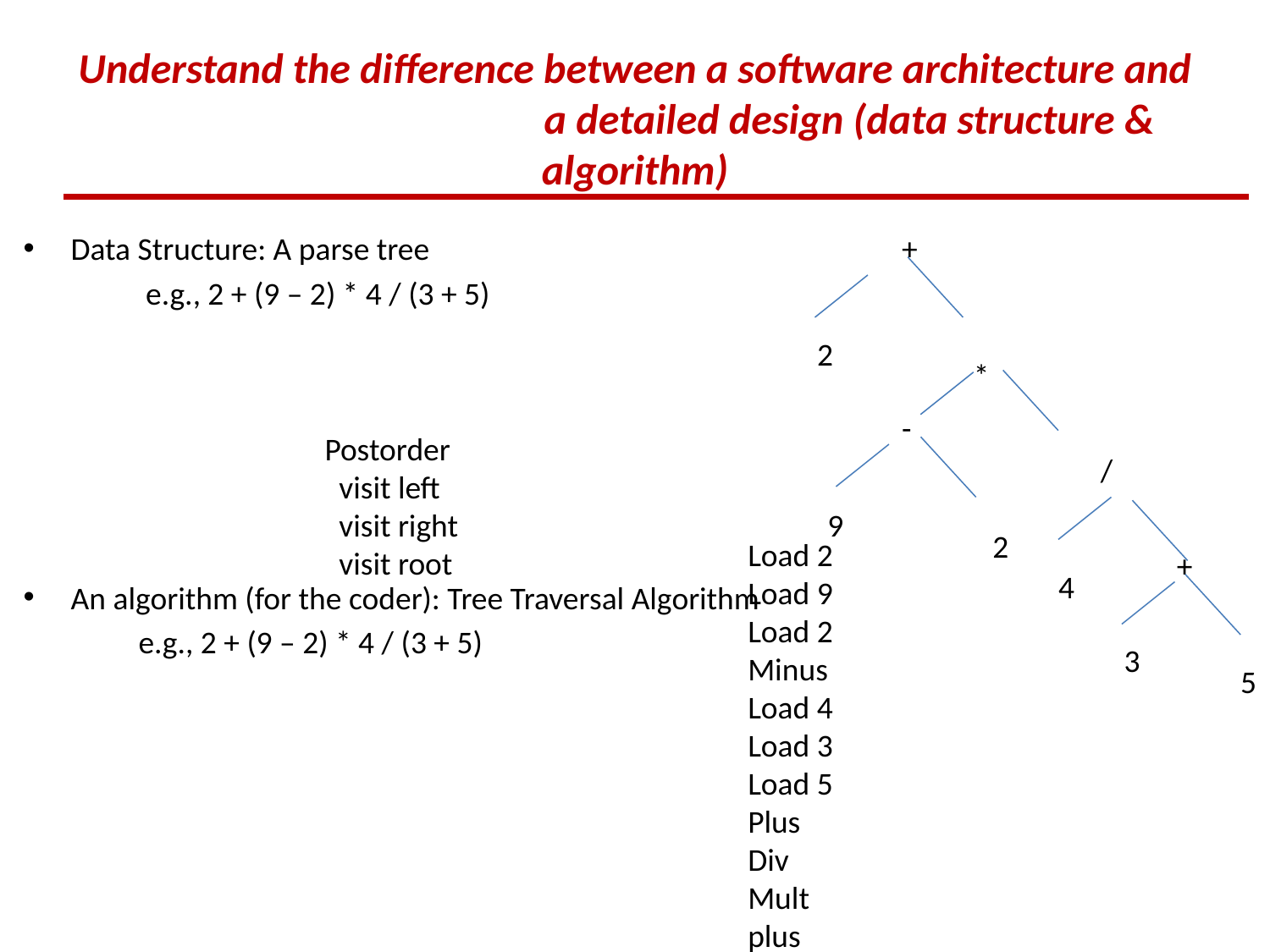

# Understand the difference between a software architecture and
                                             a detailed design (data structure & algorithm)
Data Structure: A parse tree
                 e.g., 2 + (9 – 2) * 4 / (3 + 5)
+
2
*
-
Postorder
  visit left
  visit right
  visit root
/
9
2
Load 2
Load 9
Load 2
Minus
Load 4
Load 3
Load 5
Plus
Div
Mult
plus
+
4
An algorithm (for the coder): Tree Traversal Algorithm
                e.g., 2 + (9 – 2) * 4 / (3 + 5)
3
5